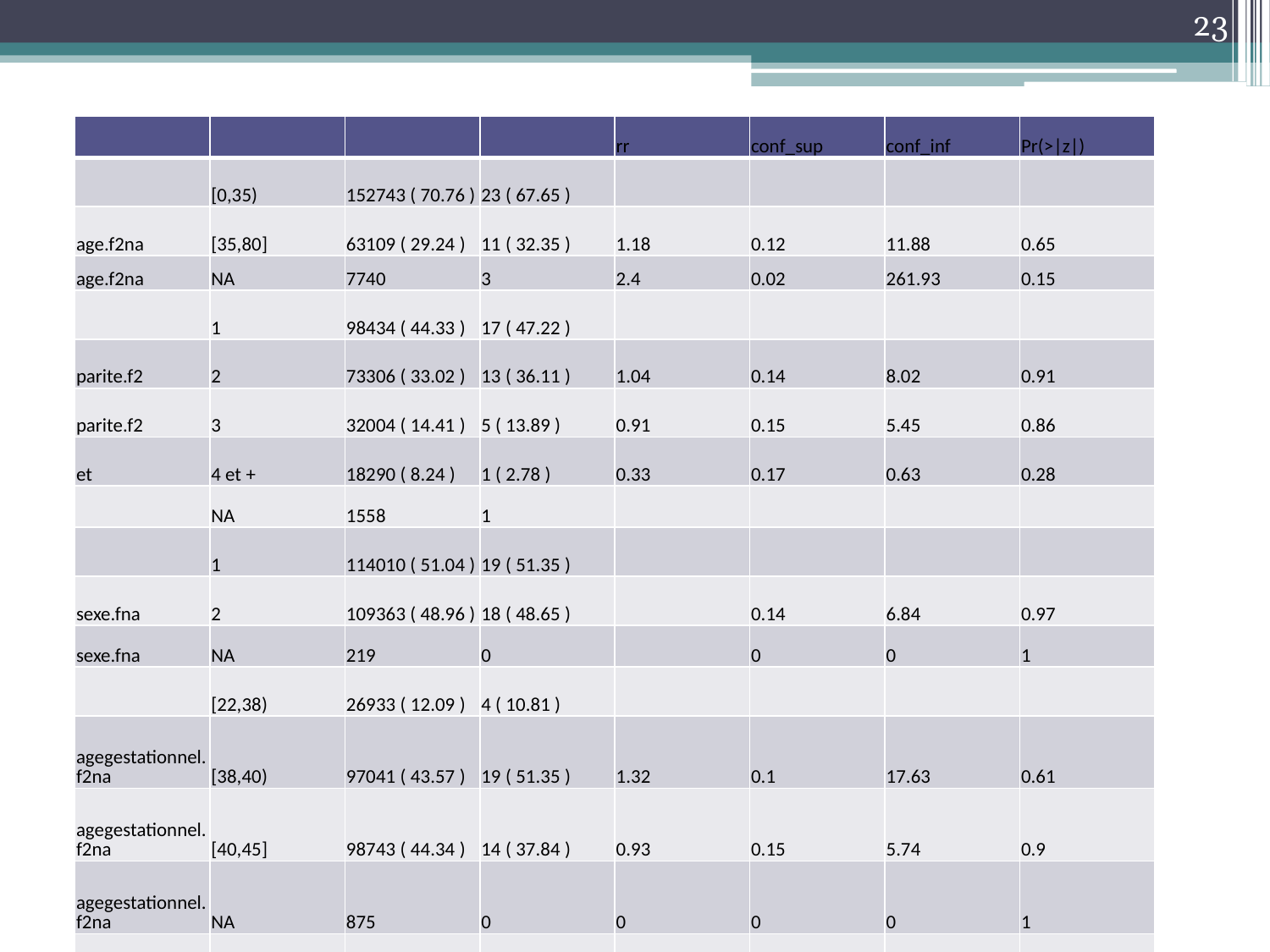

23
|  |  |  |  | rr | conf\_sup | conf\_inf | Pr(>|z|) |
| --- | --- | --- | --- | --- | --- | --- | --- |
|  | [0,35) | 152743 ( 70.76 ) | 23 ( 67.65 ) |  |  |  |  |
| age.f2na | [35,80] | 63109 ( 29.24 ) | 11 ( 32.35 ) | 1.18 | 0.12 | 11.88 | 0.65 |
| age.f2na | NA | 7740 | 3 | 2.4 | 0.02 | 261.93 | 0.15 |
|  | 1 | 98434 ( 44.33 ) | 17 ( 47.22 ) |  |  |  |  |
| parite.f2 | 2 | 73306 ( 33.02 ) | 13 ( 36.11 ) | 1.04 | 0.14 | 8.02 | 0.91 |
| parite.f2 | 3 | 32004 ( 14.41 ) | 5 ( 13.89 ) | 0.91 | 0.15 | 5.45 | 0.86 |
| et | 4 et + | 18290 ( 8.24 ) | 1 ( 2.78 ) | 0.33 | 0.17 | 0.63 | 0.28 |
|  | NA | 1558 | 1 |  |  |  |  |
|  | 1 | 114010 ( 51.04 ) | 19 ( 51.35 ) |  |  |  |  |
| sexe.fna | 2 | 109363 ( 48.96 ) | 18 ( 48.65 ) |  | 0.14 | 6.84 | 0.97 |
| sexe.fna | NA | 219 | 0 |  | 0 | 0 | 1 |
|  | [22,38) | 26933 ( 12.09 ) | 4 ( 10.81 ) |  |  |  |  |
| agegestationnel.f2na | [38,40) | 97041 ( 43.57 ) | 19 ( 51.35 ) | 1.32 | 0.1 | 17.63 | 0.61 |
| agegestationnel.f2na | [40,45] | 98743 ( 44.34 ) | 14 ( 37.84 ) | 0.93 | 0.15 | 5.74 | 0.9 |
| agegestationnel.f2na | NA | 875 | 0 | 0 | 0 | 0 | 1 |
|  | [22,40) | 123974 ( 55.66 ) | 23 ( 62.16 ) |  |  |  |  |
| agegestationnel.f3na | [40,45] | 98743 ( 44.34 ) | 14 ( 37.84 ) | 0.74 | 0.17 | 3.18 | 0.38 |
| agegestationnel.f3na | NA | 875 | 0 | 0 | 0 | 0 | 1 |
|  | [22,38) | 26933 ( 12.09 ) | 4 ( 10.81 ) |  |  |  |  |
| agegestationnel.f4na | [38,45] | 195784 ( 87.91 ) | 33 ( 89.19 ) | 1.12 | 0.12 | 10.08 | 0.83 |
| agegestationnel.f4na | NA | 875 | 0 | 0 | 0 | 0 | 1 |
|  | 3 | 51325 ( 23.76 ) | 5 ( 14.71 ) |  |  |  |  |
| vbna | vb | 164645 ( 76.24 ) | 29 ( 85.29 ) | 1.82 | 0.05 | 64.97 | 0.21 |
| vbna | NA | 7622 | 3 | 4.14 | 0 | 13744.51 | 0.05 |
|  | [3e+03,3.5e+03) | 90252 ( 40.42 ) | 19 ( 51.35 ) |  |  |  |  |
| poids.fna | [0,2.5e+03) | 13993 ( 6.27 ) | 2 ( 5.41 ) | 0.67 | 0.18 | 2.53 | 0.6 |
| poids.fna | [2.5e+03,3e+03) | 42347 ( 18.96 ) | 3 ( 8.11 ) | 0.34 | 0.17 | 0.65 | 0.08 |
| poids.fna | [3.5e+03,4e+03) | 60059 ( 26.9 ) | 9 ( 24.32 ) | 0.7 | 0.18 | 2.8 | 0.39 |
| poids.fna | [4e+03,8e+03] | 16643 ( 7.45 ) | 4 ( 10.81 ) | 1.13 | 0.12 | 10.32 | 0.83 |
| poids.fna | NA | 298 | 0 | 0 | 0 | 0 | 1 |
|  | [0,2.5e+03) | 13993 ( 6.27 ) | 2 ( 5.41 ) |  |  |  |  |
| poids.f3na | [2.5e+03,8e+03] | 209301 ( 93.73 ) | 35 ( 94.59 ) | 1.17 | 0.12 | 11.67 | 0.83 |
| poids.f3na | NA | 298 | 0 | 0 | 0 | 0 | 1 |
|  | 0 | 109294 ( 48.95 ) | 18 ( 48.65 ) |  |  |  |  |
| poids.f4na | 1 | 114000 ( 51.05 ) | 19 ( 51.35 ) | 1.01 | 0.14 | 7.23 | 0.99 |
| poids.f4na | NA | 298 | 0 | 0 | 0 | 0 | 1 |
|  | 0 | 56340 ( 25.23 ) | 5 ( 13.51 ) |  |  |  |  |
| poids.f5na | 1 | 166954 ( 74.77 ) | 32 ( 86.49 ) | 2.15 | 0.03 | 145.34 | 0.11 |
| poids.f5na | NA | 298 | 0 | 0 | 0 | 0 | 1 |
|  | 0 | 47399 ( 22.9 ) | 6 ( 20 ) |  |  |  |  |
| allaitementna | 1 | 159581 ( 77.1 ) | 24 ( 80 ) | 1.21 | 0.11 | 12.9 | 0.68 |
| allaitementna | NA | 16612 | 7 | 3.7 | 0 | 5252.78 | 0.02 |
#